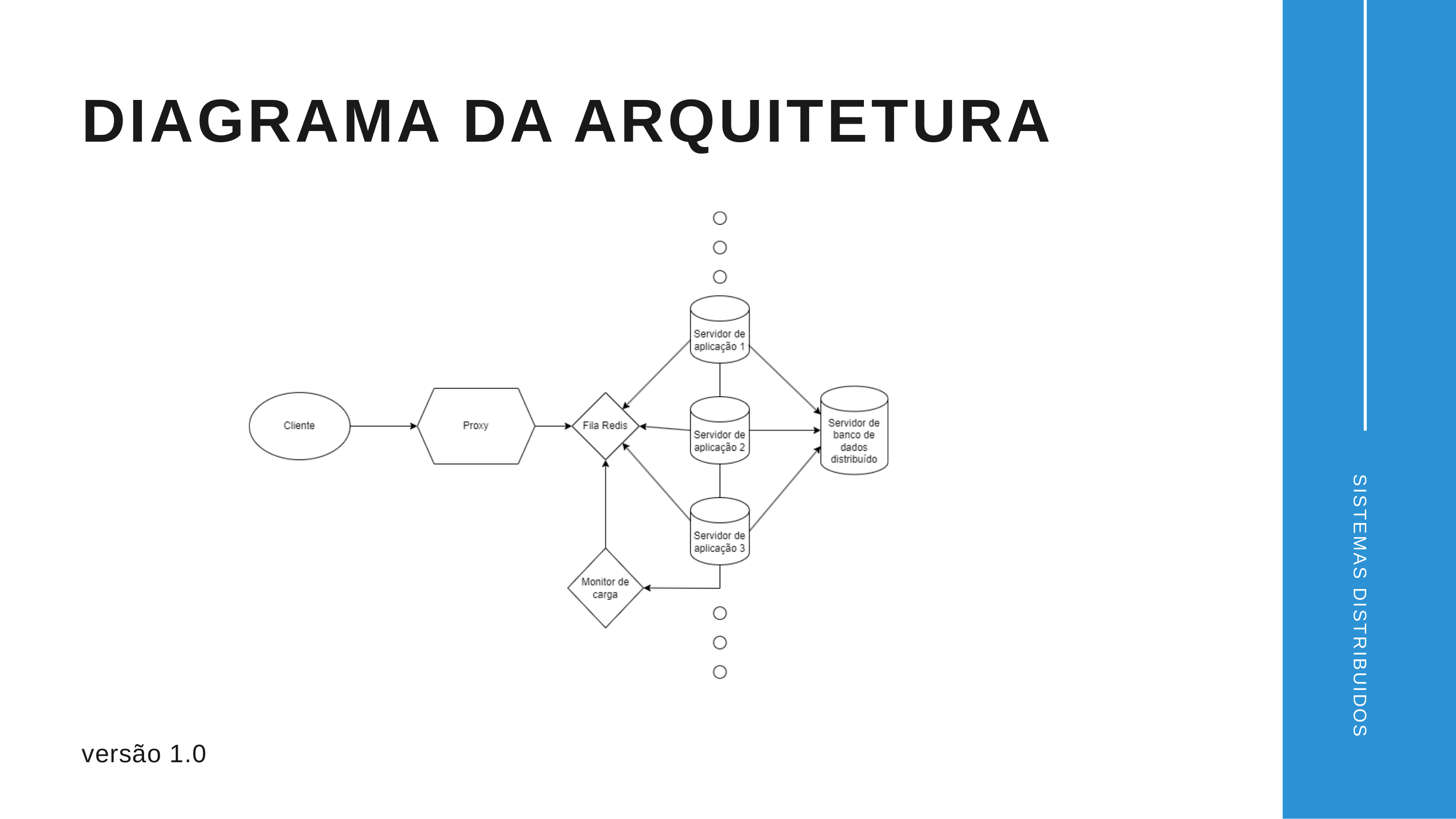

DIAGRAMA DA ARQUITETURA

SISTEMAS DISTRIBUIDOS
versão 1.0